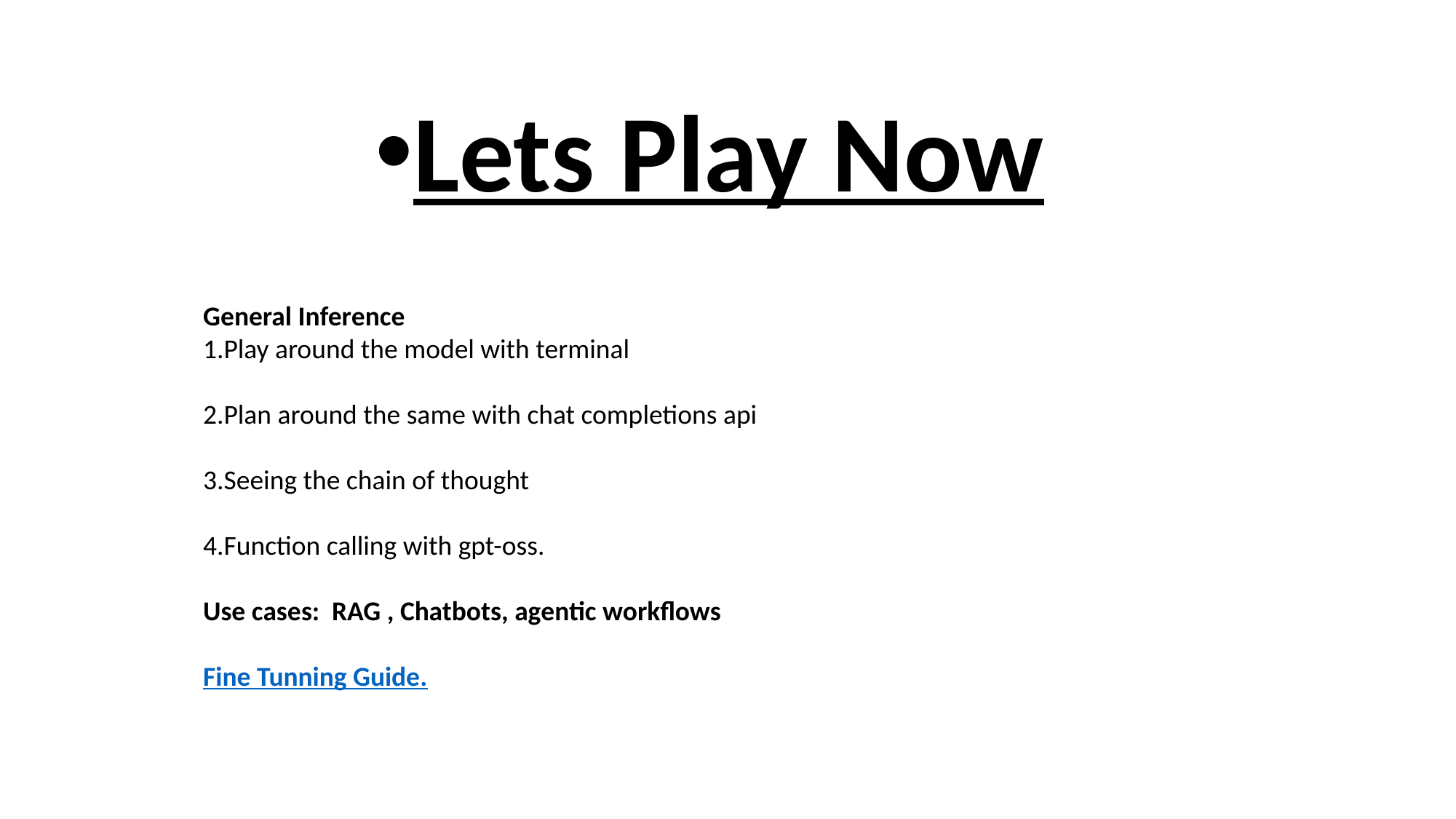

Lets Play Now
General Inference
1.Play around the model with terminal

2.Plan around the same with chat completions api

3.Seeing the chain of thought

4.Function calling with gpt-oss.

Use cases:  RAG , Chatbots, agentic workflows

Fine Tunning Guide.